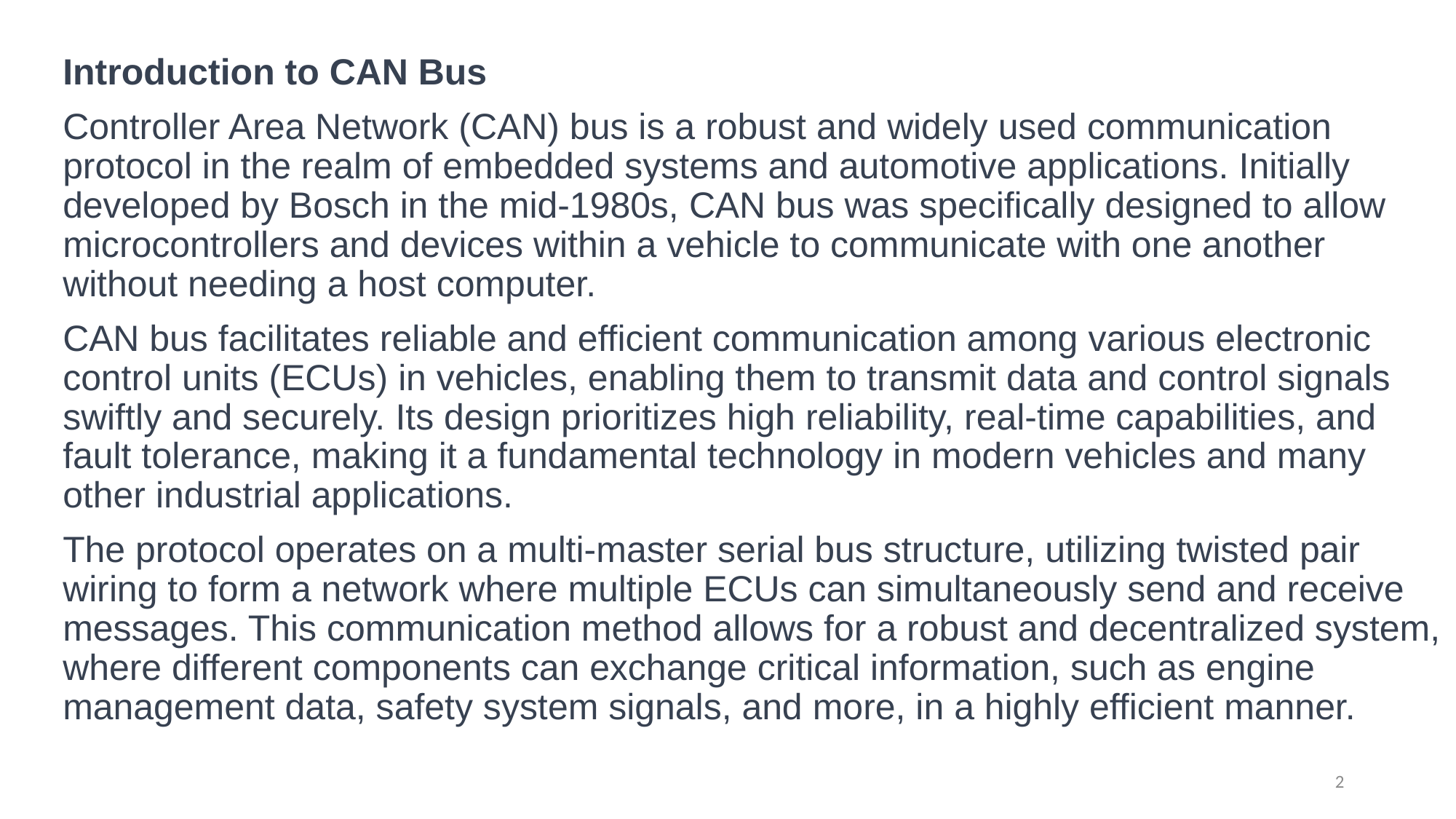

Introduction to CAN Bus
Controller Area Network (CAN) bus is a robust and widely used communication protocol in the realm of embedded systems and automotive applications. Initially developed by Bosch in the mid-1980s, CAN bus was specifically designed to allow microcontrollers and devices within a vehicle to communicate with one another without needing a host computer.
CAN bus facilitates reliable and efficient communication among various electronic control units (ECUs) in vehicles, enabling them to transmit data and control signals swiftly and securely. Its design prioritizes high reliability, real-time capabilities, and fault tolerance, making it a fundamental technology in modern vehicles and many other industrial applications.
The protocol operates on a multi-master serial bus structure, utilizing twisted pair wiring to form a network where multiple ECUs can simultaneously send and receive messages. This communication method allows for a robust and decentralized system, where different components can exchange critical information, such as engine management data, safety system signals, and more, in a highly efficient manner.

2